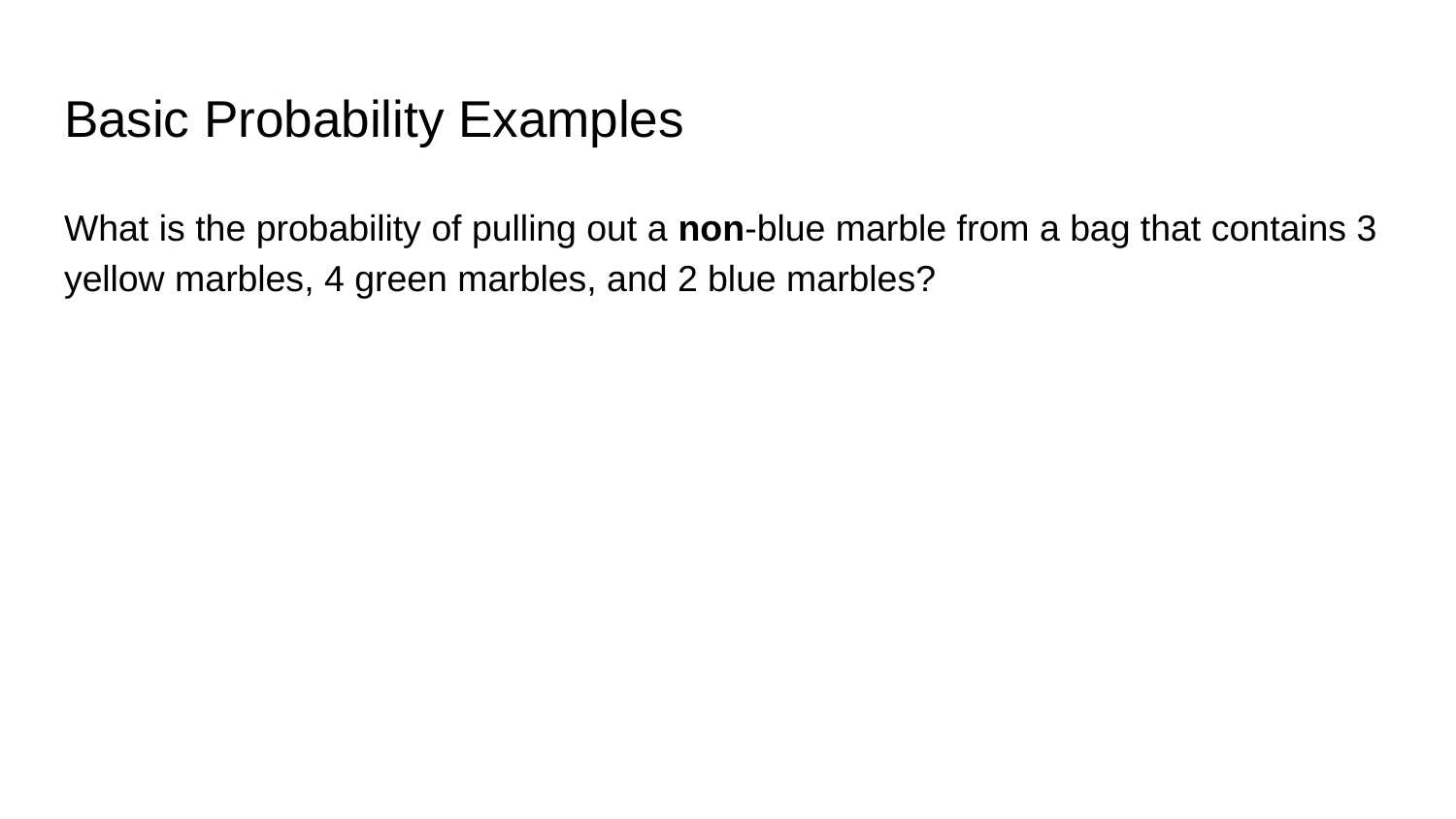

# Basic Probability Examples
What is the probability of pulling out a non-blue marble from a bag that contains 3 yellow marbles, 4 green marbles, and 2 blue marbles?